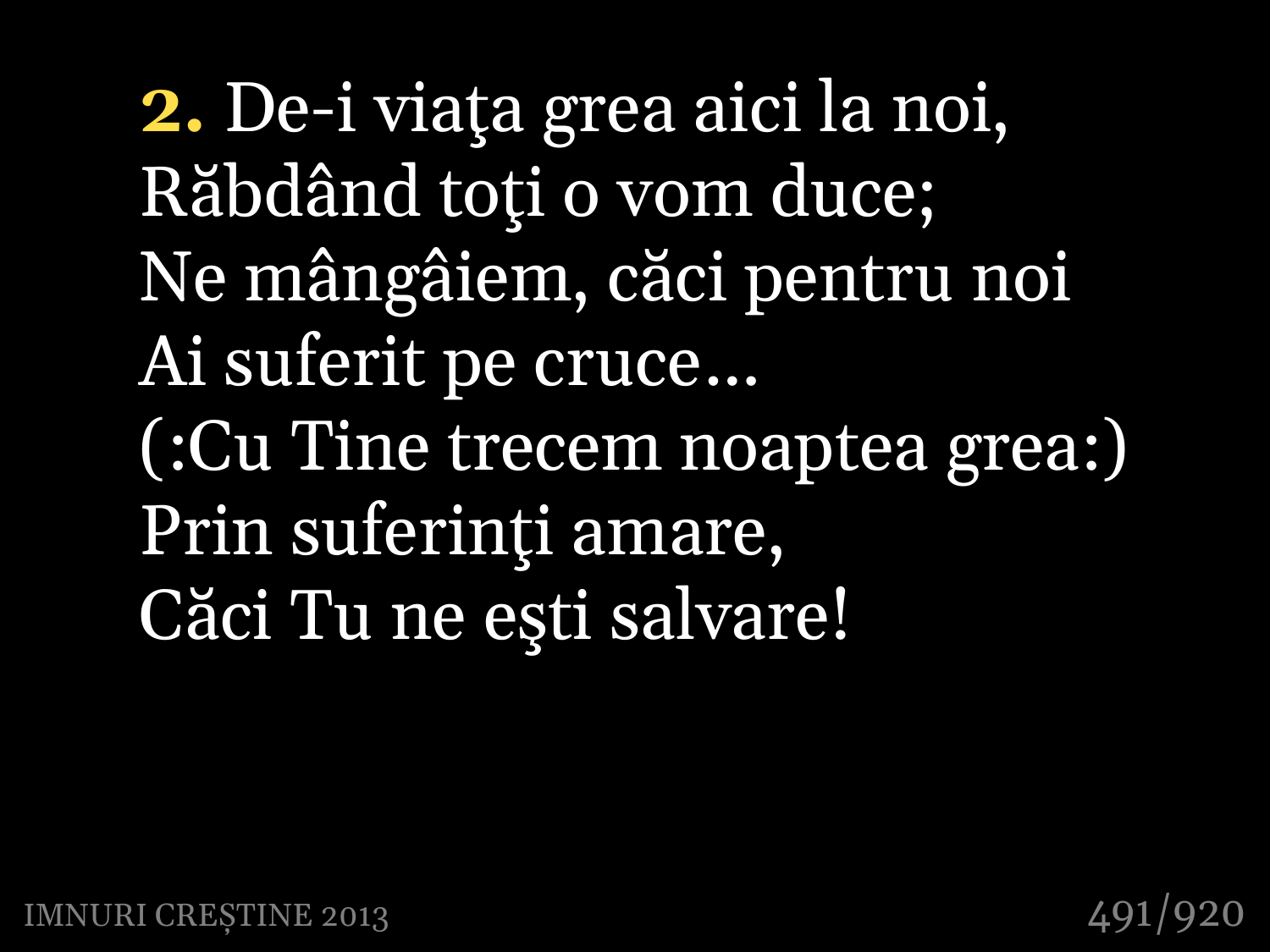

2. De-i viaţa grea aici la noi,
Răbdând toţi o vom duce;
Ne mângâiem, căci pentru noi
Ai suferit pe cruce…
(:Cu Tine trecem noaptea grea:)
Prin suferinţi amare,
Căci Tu ne eşti salvare!
491/920
IMNURI CREȘTINE 2013